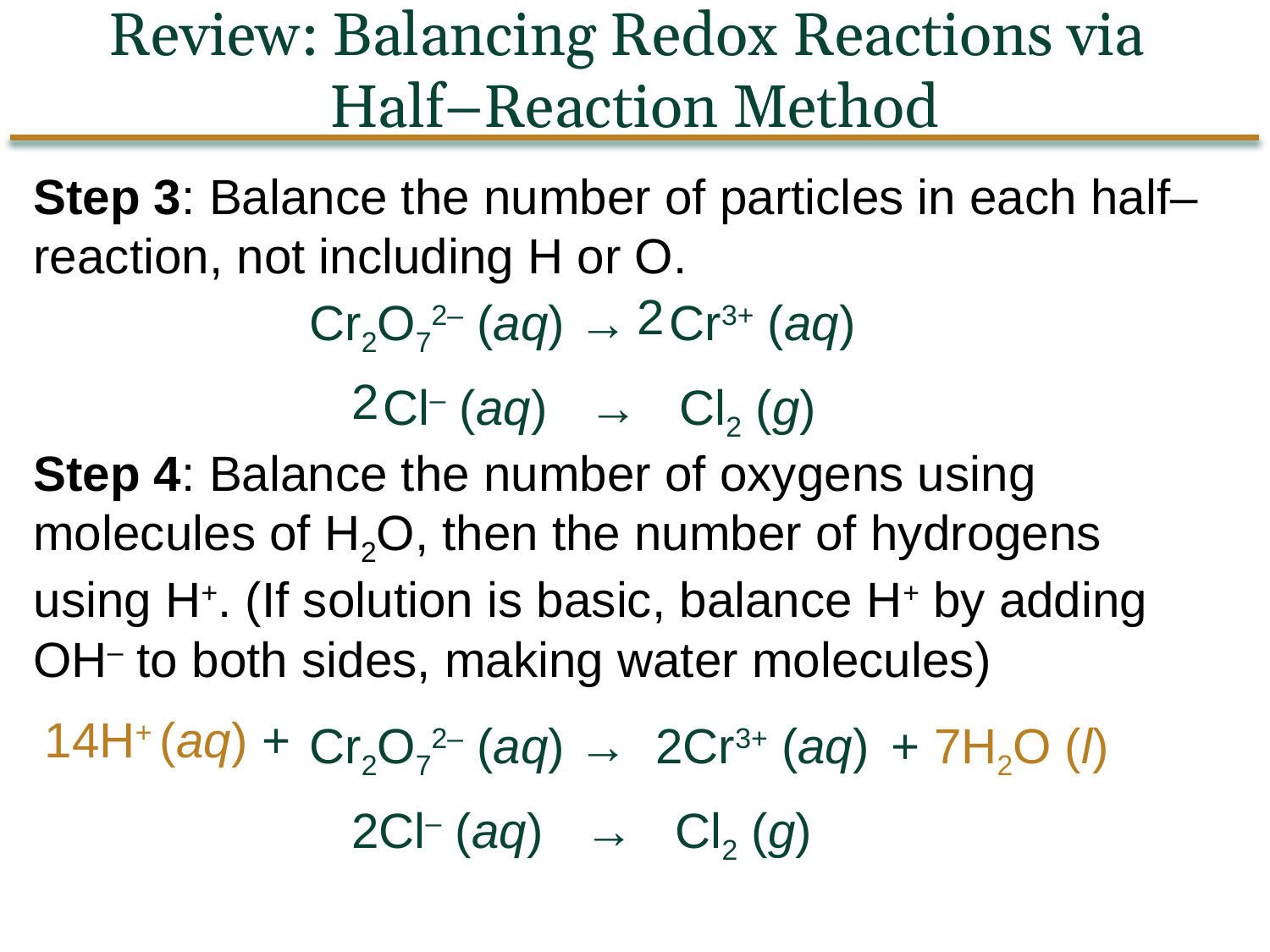

Review: Balancing Redox Reactions via
Half–Reaction Method
Step 3: Balance the number of particles in each half–reaction, not including H or O.
Cr2O72– (aq) →   Cr3+ (aq)
2
2
Cl– (aq)   →   Cl2 (g)
Step 4: Balance the number of oxygens using molecules of H2O, then the number of hydrogens using H+. (If solution is basic, balance H+ by adding OH– to both sides, making water molecules)
14H+ (aq) +
Cr2O72– (aq) →  2Cr3+ (aq)
+ 7H2O (l)
2Cl– (aq)   →   Cl2 (g)